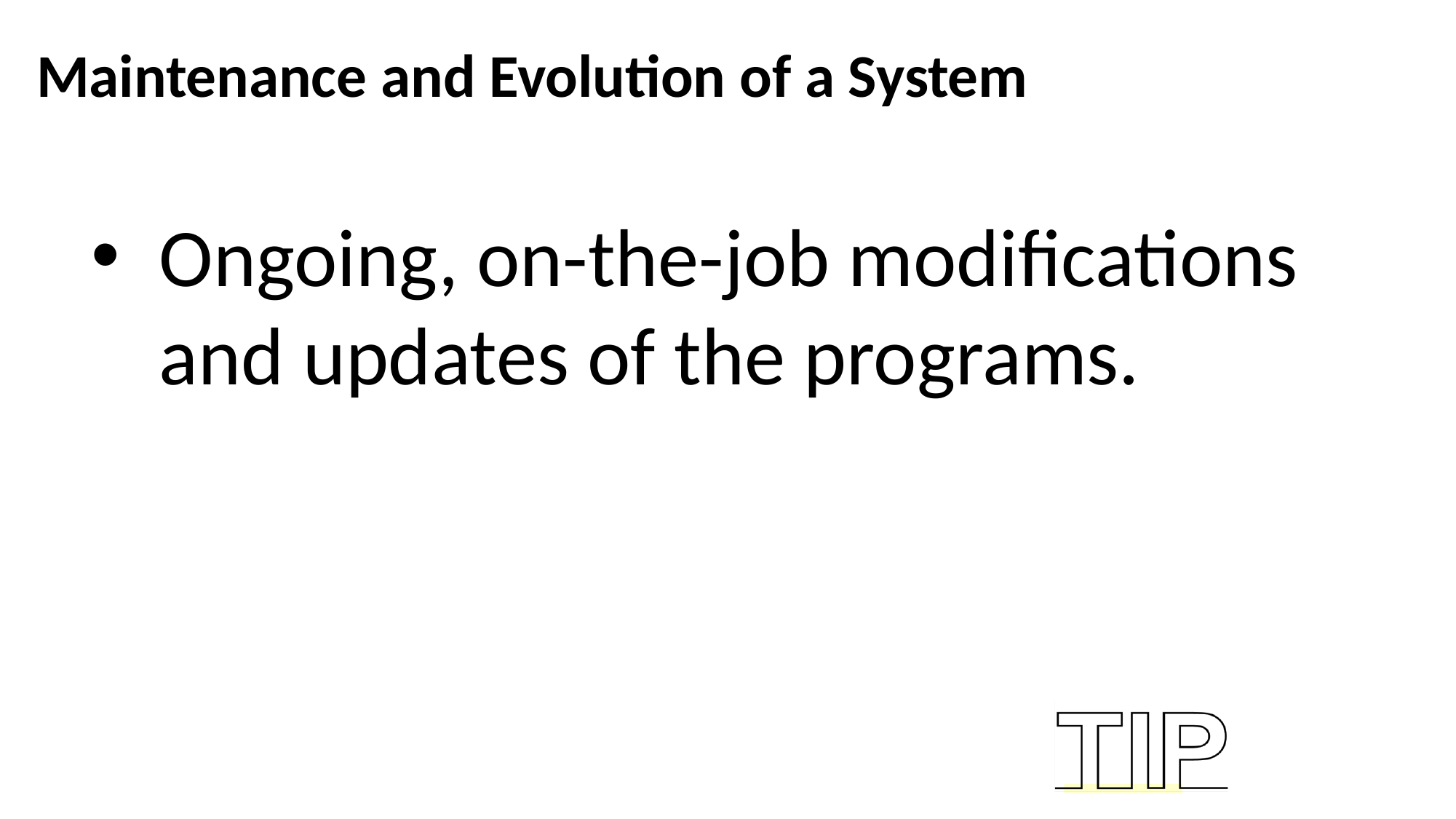

Maintenance and Evolution of a System
Ongoing, on-the-job modifications and updates of the programs.